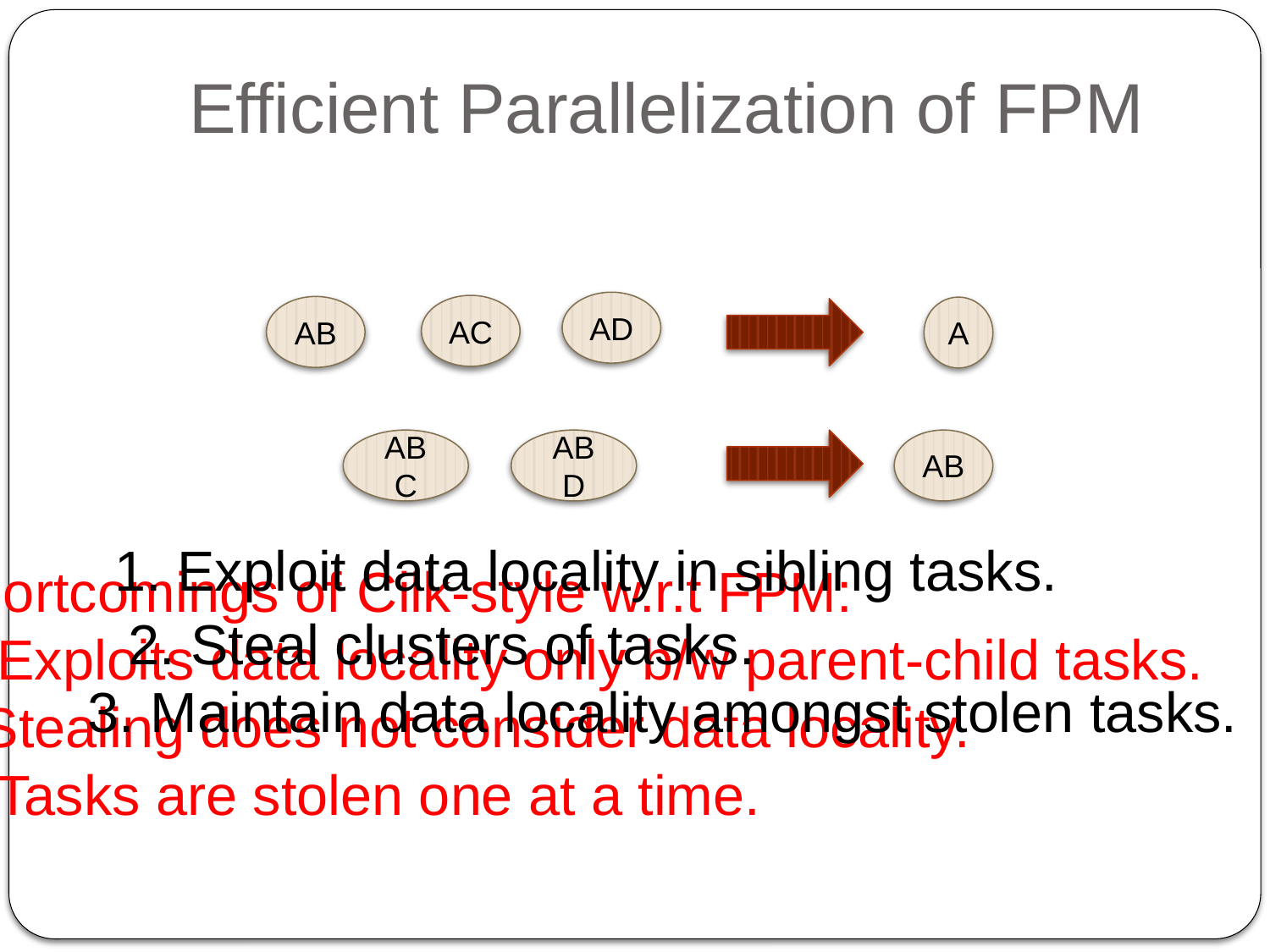

# Efficient Parallelization of FPM
AD
AC
AB
A

ABC
ABD

AB
1. Exploit data locality in sibling tasks.
2. Steal clusters of tasks.
3. Maintain data locality amongst stolen tasks.
Shortcomings of Cilk-style w.r.t FPM:
1. Exploits data locality only b/w parent-child tasks.
2.Stealing does not consider data locality.
3. Tasks are stolen one at a time.